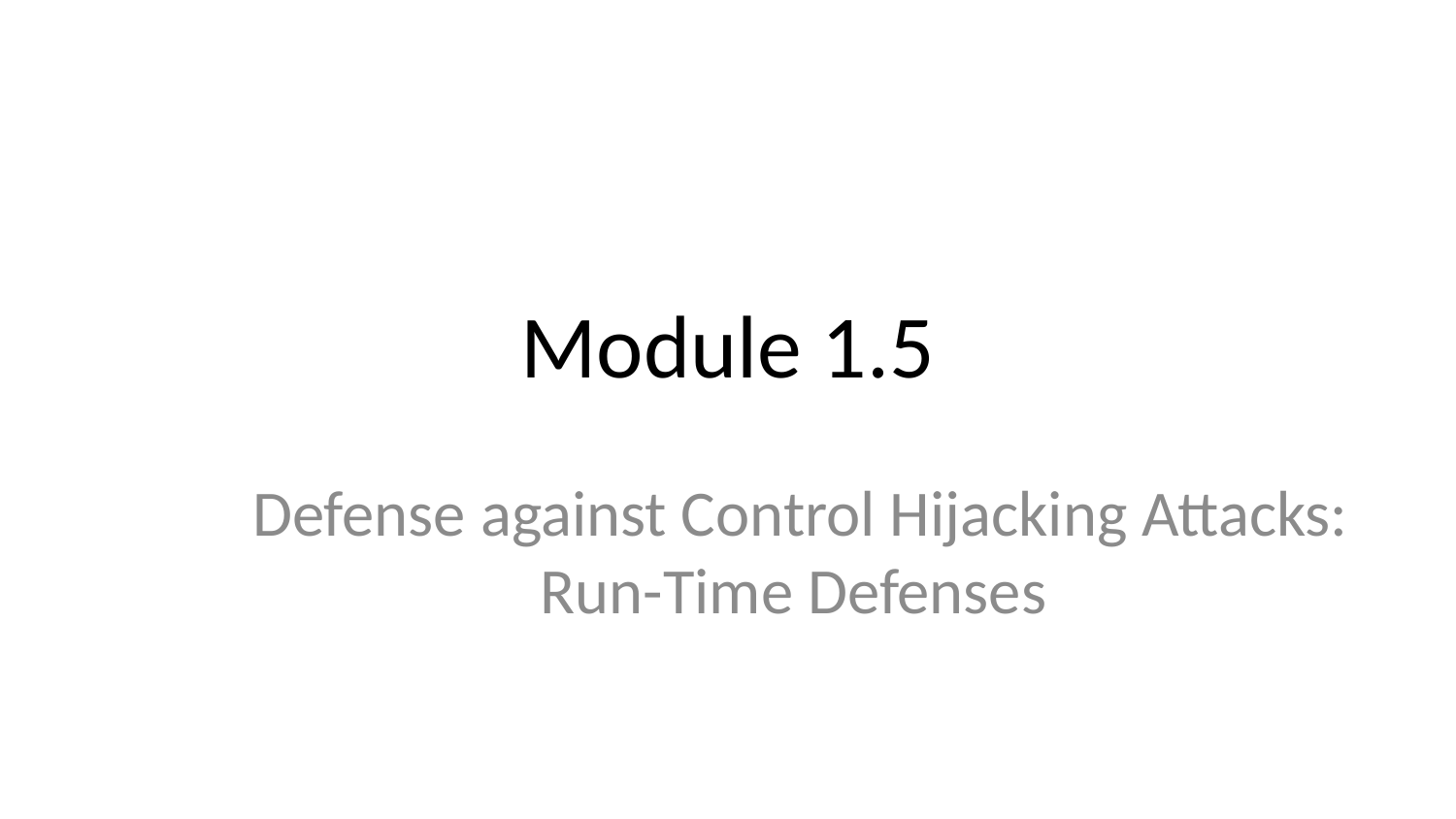

# Module 1.5
Defense against Control Hijacking Attacks: Run-Time Defenses